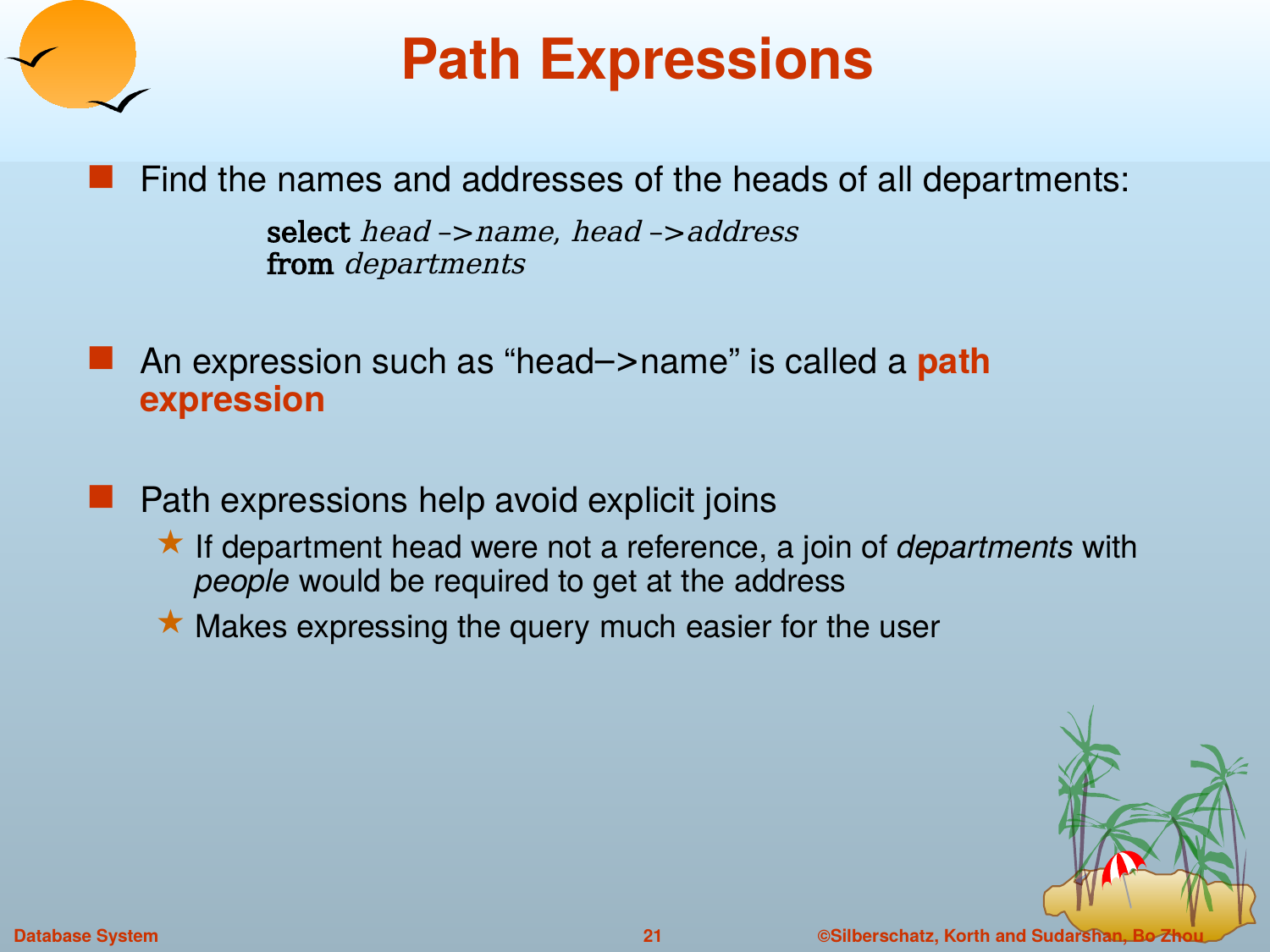

Find the names and addresses of the heads of all departments:
		select head –>name, head –>address
	from departments

An expression such as “head–>name” is called a path expression

Path expressions help avoid explicit joins
If department head were not a reference, a join of departments with people would be required to get at the address
Makes expressing the query much easier for the user
# Path Expressions